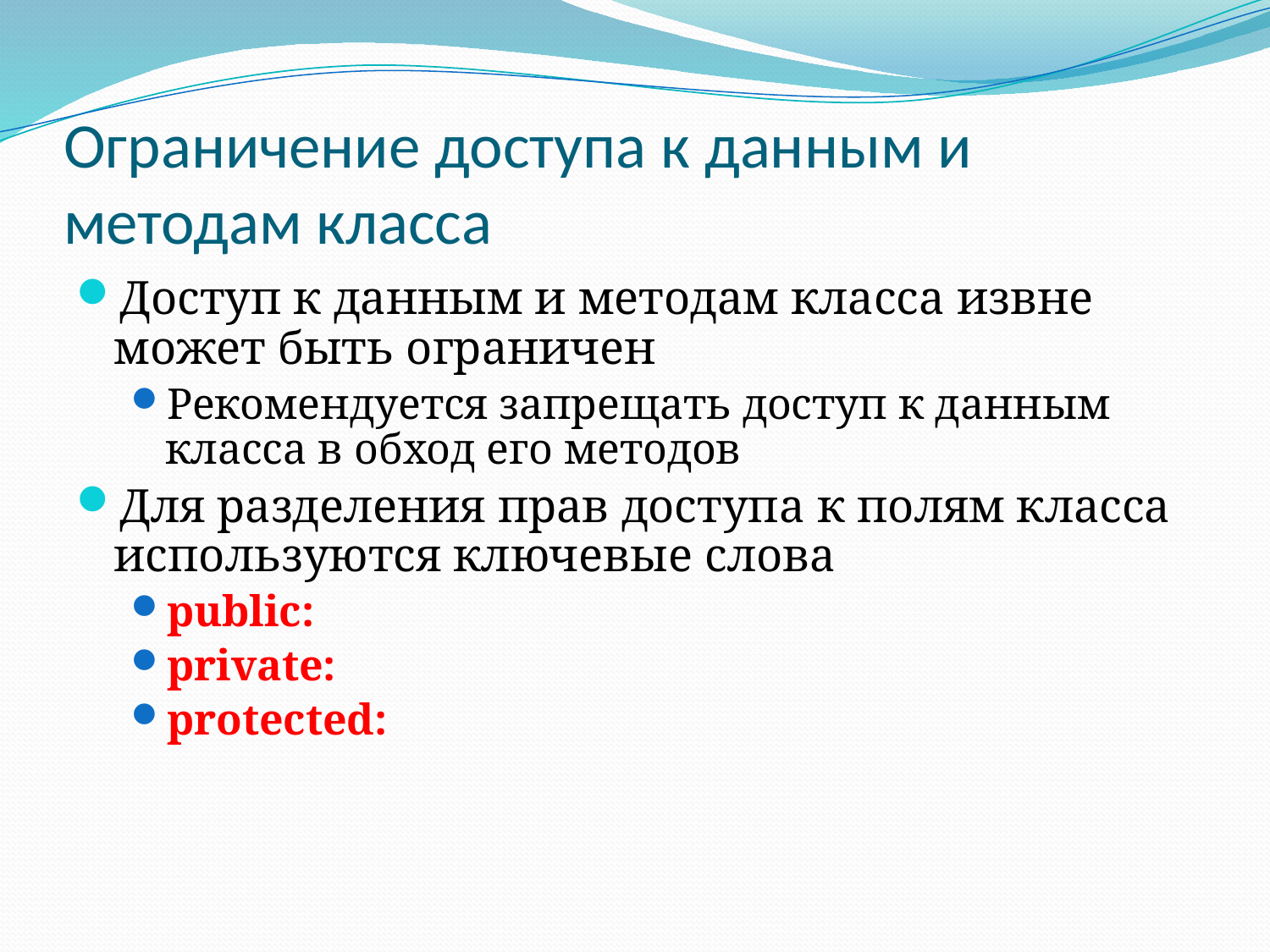

# Ограничение доступа к данным и методам класса
Доступ к данным и методам класса извне может быть ограничен
Рекомендуется запрещать доступ к данным класса в обход его методов
Для разделения прав доступа к полям класса используются ключевые слова
public:
private:
protected: